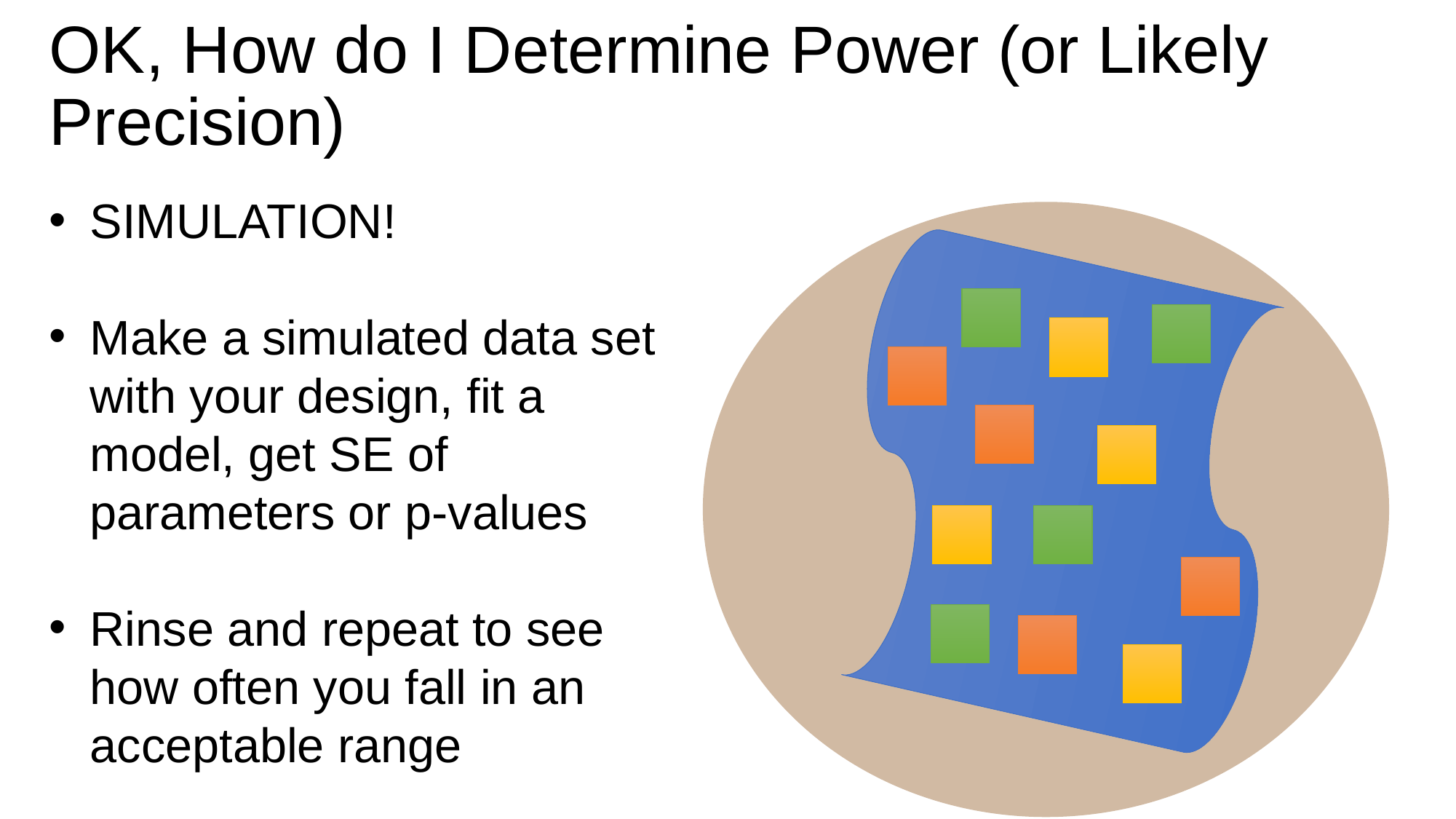

# OK, How do I Determine Power (or Likely Precision)
SIMULATION!

Make a simulated data set with your design, fit a model, get SE of parameters or p-values

Rinse and repeat to see how often you fall in an acceptable range